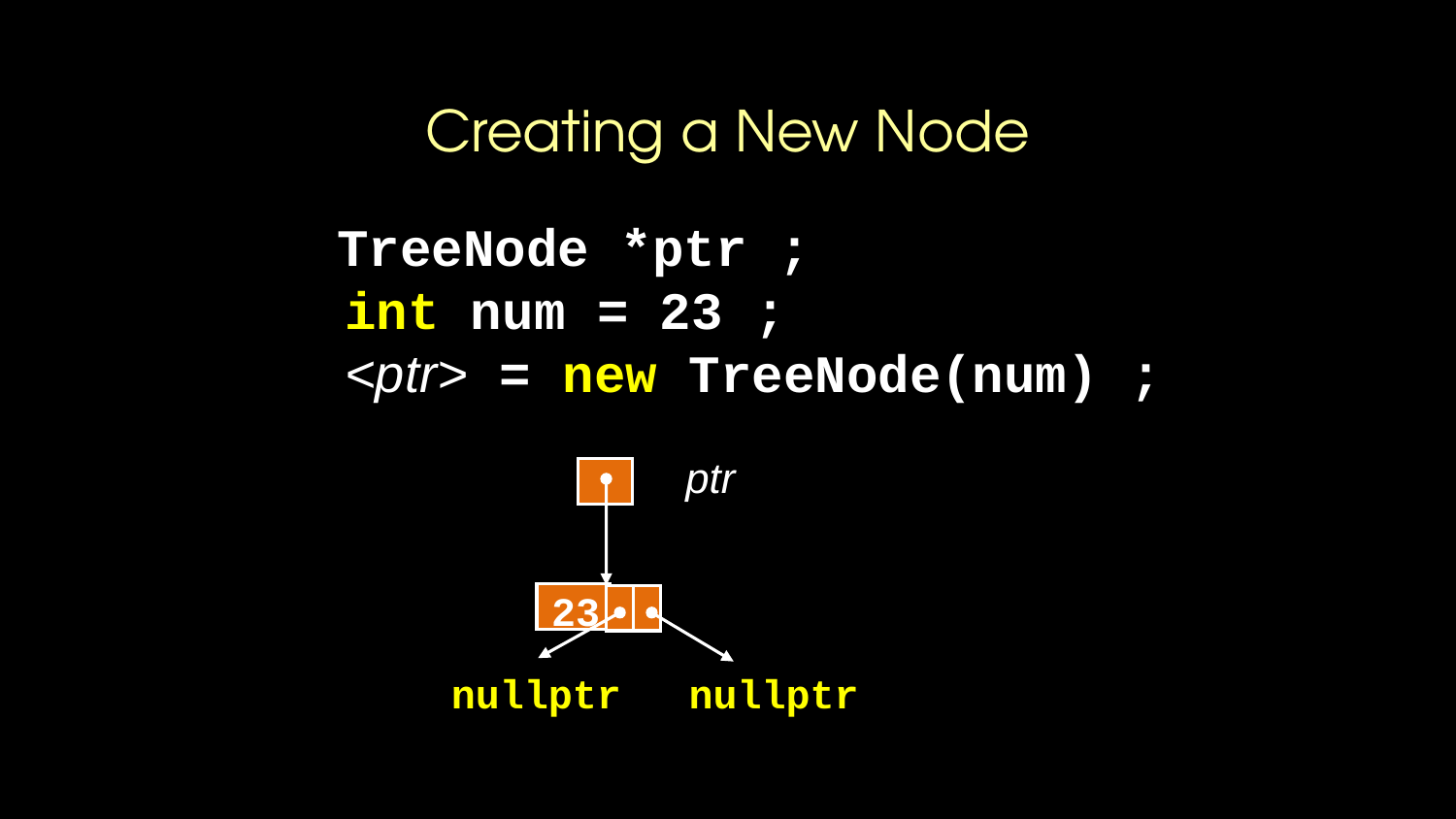

# Creating a New Node
  TreeNode *ptr ;
 int num = 23 ;
 <ptr> = new TreeNode(num) ;
ptr

23

nullptr
nullptr